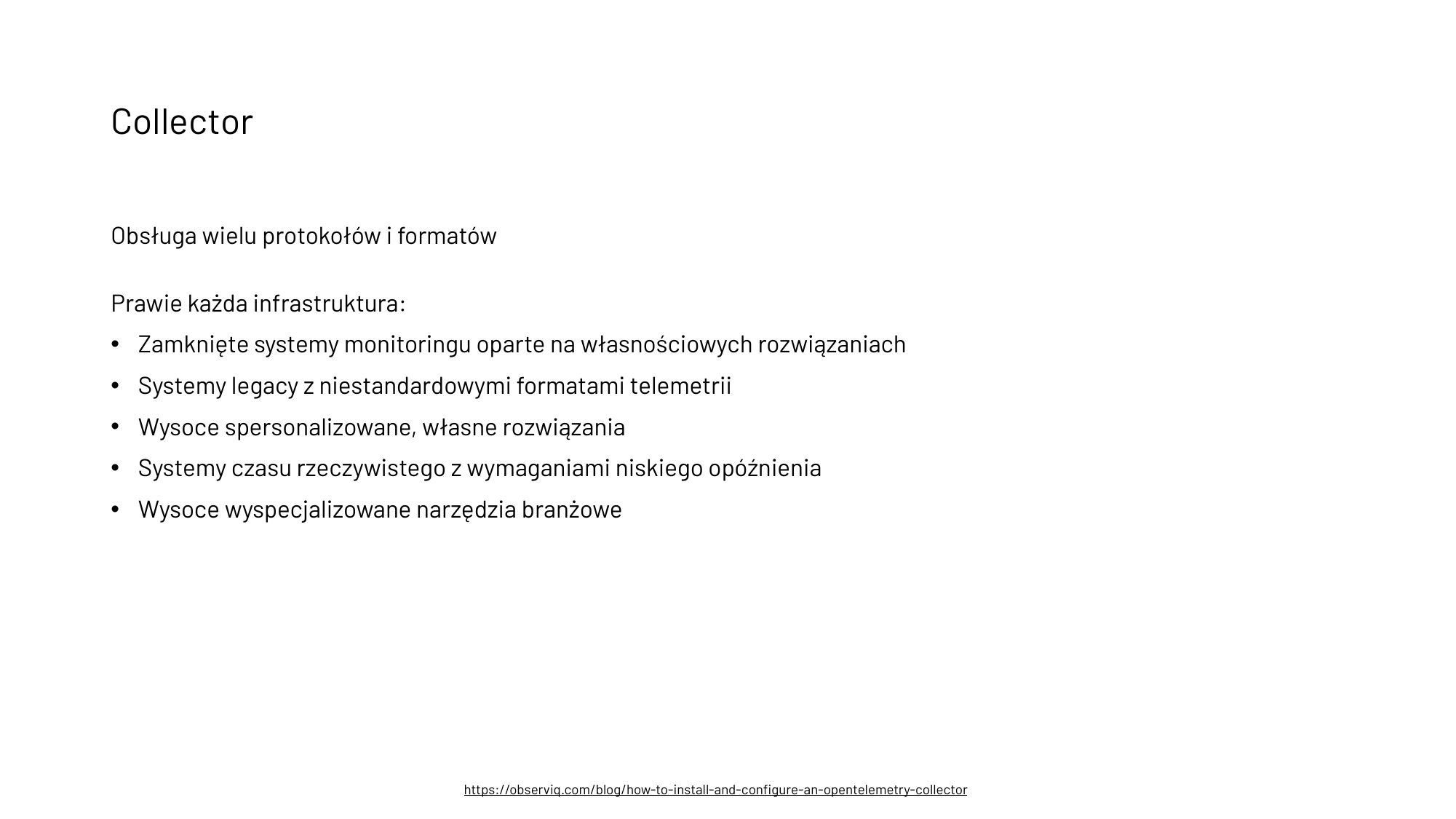

# Collector
Obsługa wielu protokołów i formatów
Prawie każda infrastruktura:
Zamknięte systemy monitoringu oparte na własnościowych rozwiązaniach
Systemy legacy z niestandardowymi formatami telemetrii
Wysoce spersonalizowane, własne rozwiązania
Systemy czasu rzeczywistego z wymaganiami niskiego opóźnienia
Wysoce wyspecjalizowane narzędzia branżowe

https://observiq.com/blog/how-to-install-and-configure-an-opentelemetry-collector